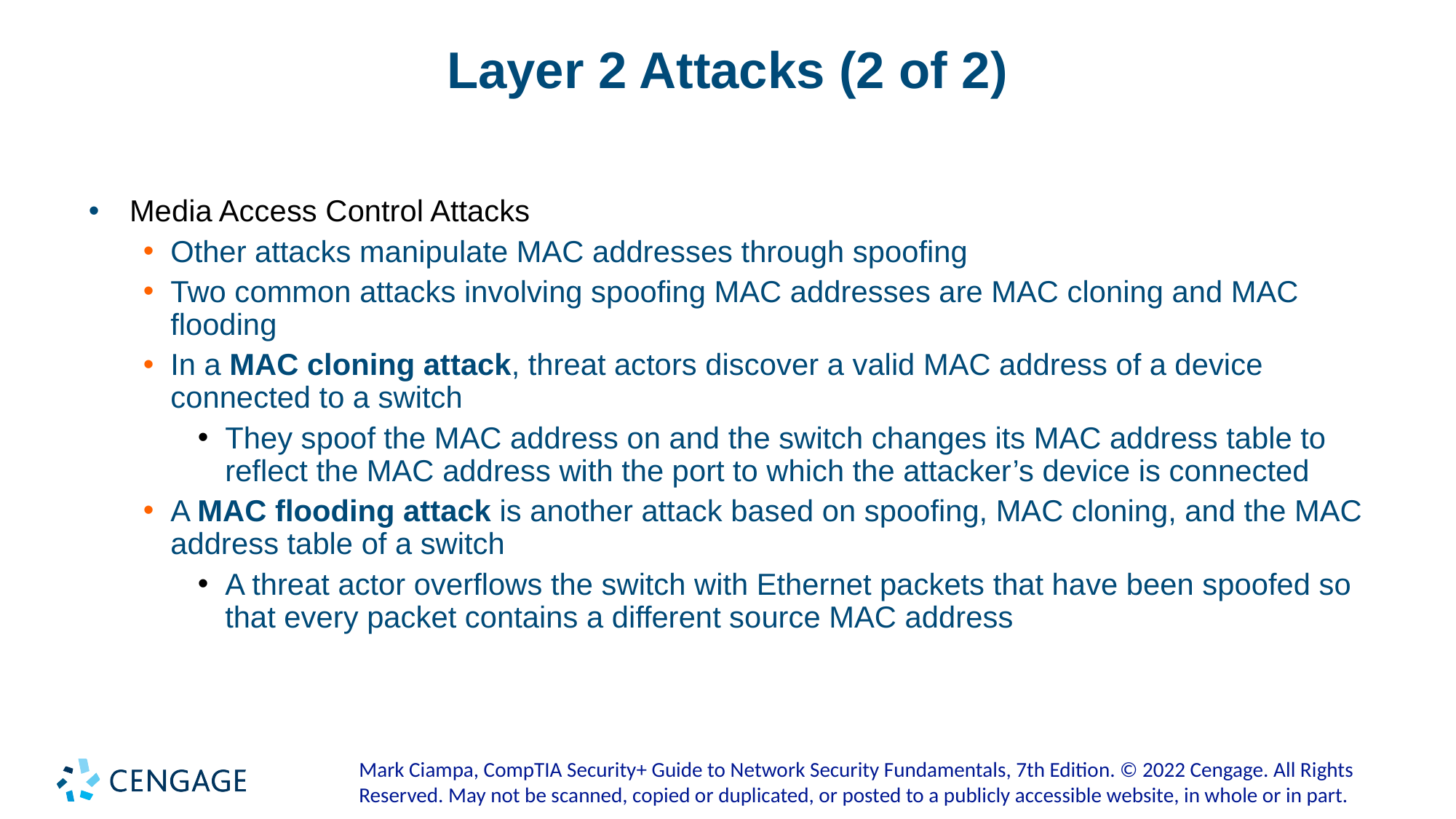

# Layer 2 Attacks (2 of 2)
Media Access Control Attacks
Other attacks manipulate MAC addresses through spoofing
Two common attacks involving spoofing MAC addresses are MAC cloning and MAC flooding
In a MAC cloning attack, threat actors discover a valid MAC address of a device connected to a switch
They spoof the MAC address on and the switch changes its MAC address table to reflect the MAC address with the port to which the attacker’s device is connected
A MAC flooding attack is another attack based on spoofing, MAC cloning, and the MAC address table of a switch
A threat actor overflows the switch with Ethernet packets that have been spoofed so that every packet contains a different source MAC address